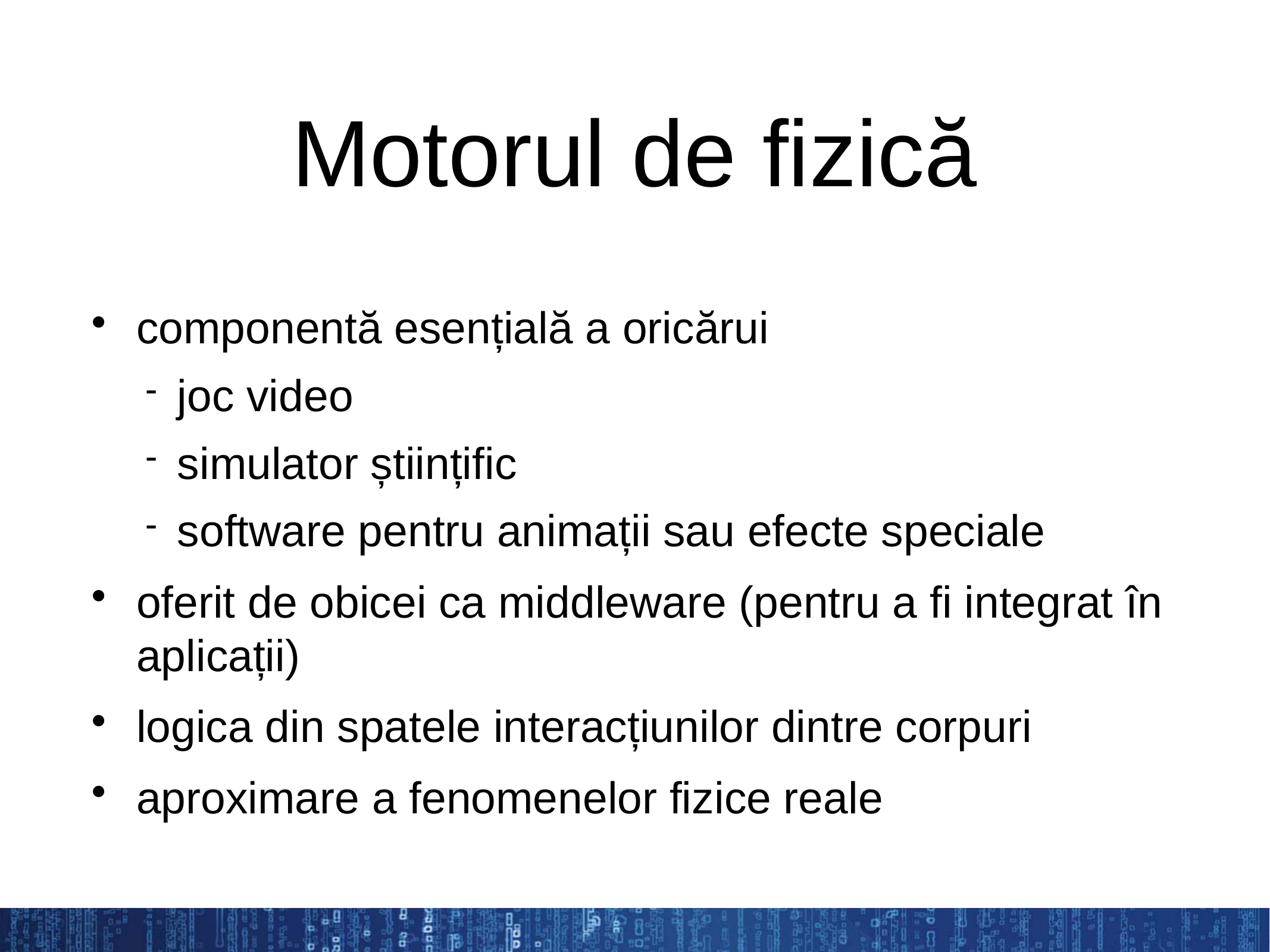

Motorul de fizică
componentă esențială a oricărui
joc video
simulator științific
software pentru animații sau efecte speciale
oferit de obicei ca middleware (pentru a fi integrat în aplicații)
logica din spatele interacțiunilor dintre corpuri
aproximare a fenomenelor fizice reale